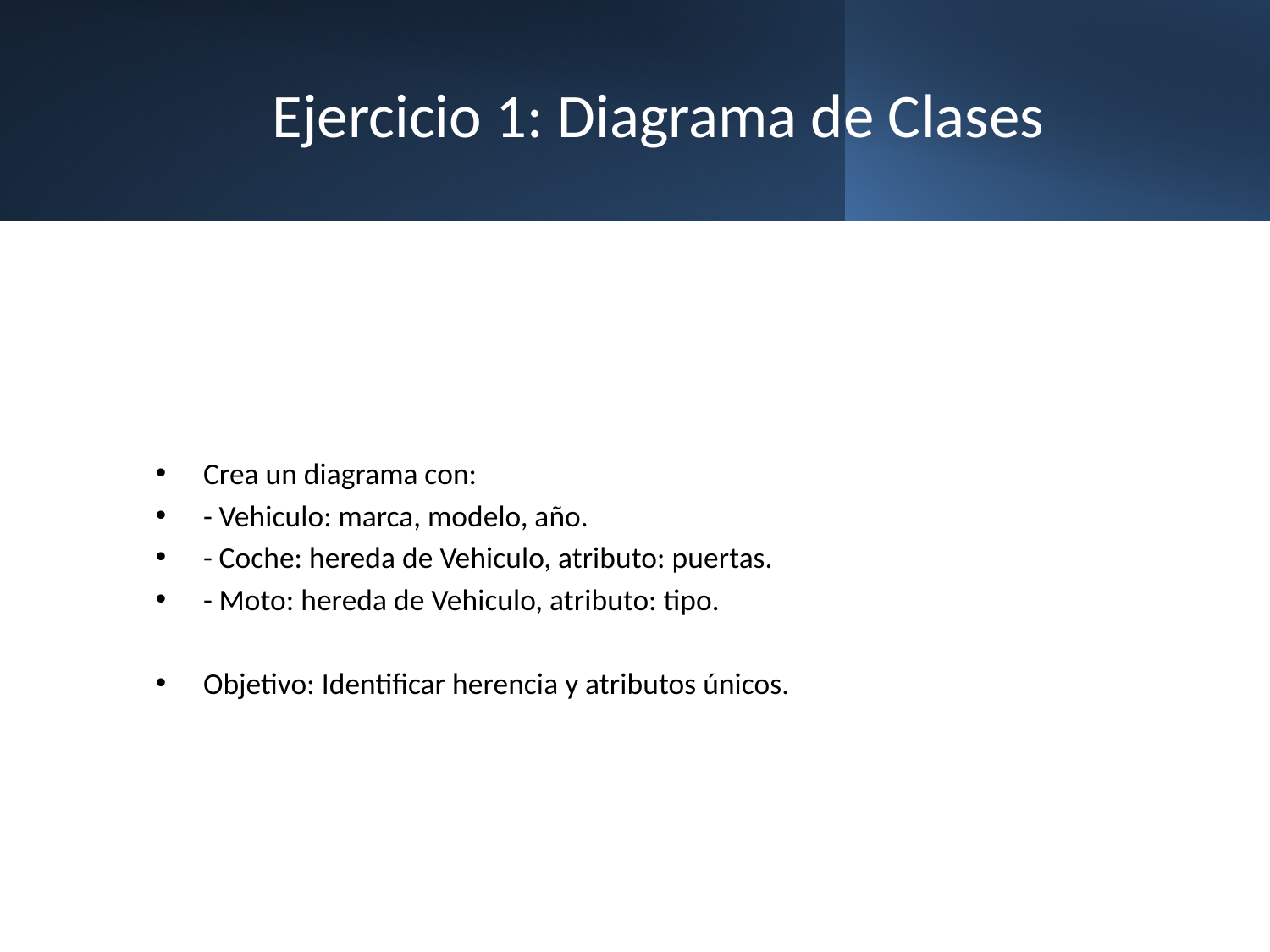

# Ejercicio 1: Diagrama de Clases
Crea un diagrama con:
- Vehiculo: marca, modelo, año.
- Coche: hereda de Vehiculo, atributo: puertas.
- Moto: hereda de Vehiculo, atributo: tipo.

Objetivo: Identificar herencia y atributos únicos.